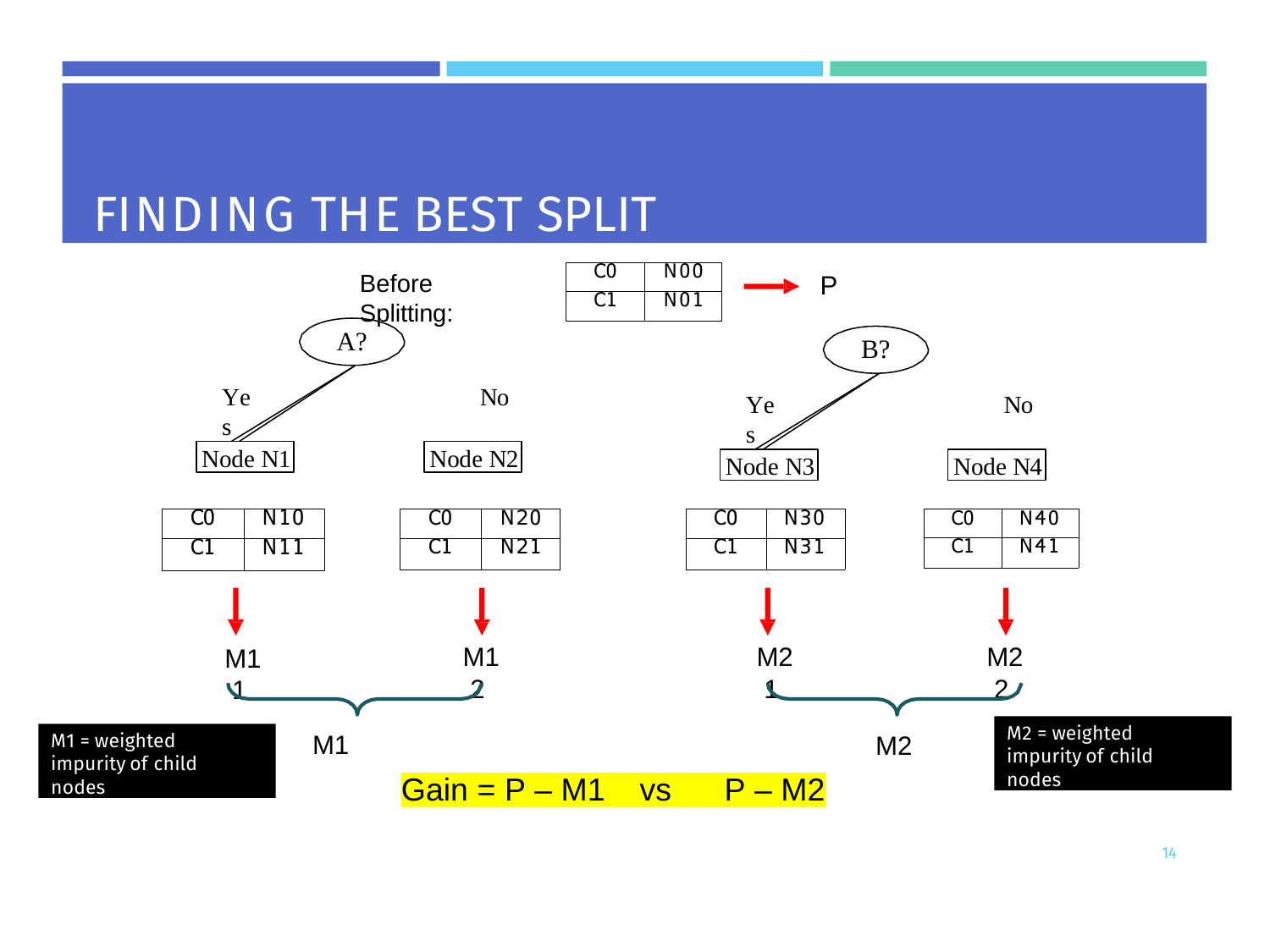

# FINDING THE BEST SPLIT
| C0 | N00 |
| --- | --- |
| C1 | N01 |
Before Splitting:
P

A?

B?

Yes
No
Yes
No
Node N1
Node N2
Node N3
Node N4
| C0 | N10 |
| --- | --- |
| C1 | N11 |
| C0 | N20 |
| --- | --- |
| C1 | N21 |
| C0 | N30 |
| --- | --- |
| C1 | N31 |
| C0 | N40 |
| --- | --- |
| C1 | N41 |

M1  2
M2  1
M2  2
M1  1

M2 = weighted impurity of  child nodes
M1 = weighted impurity of  child nodes
M1
M2
Gain = P – M1	vs	P – M2
14